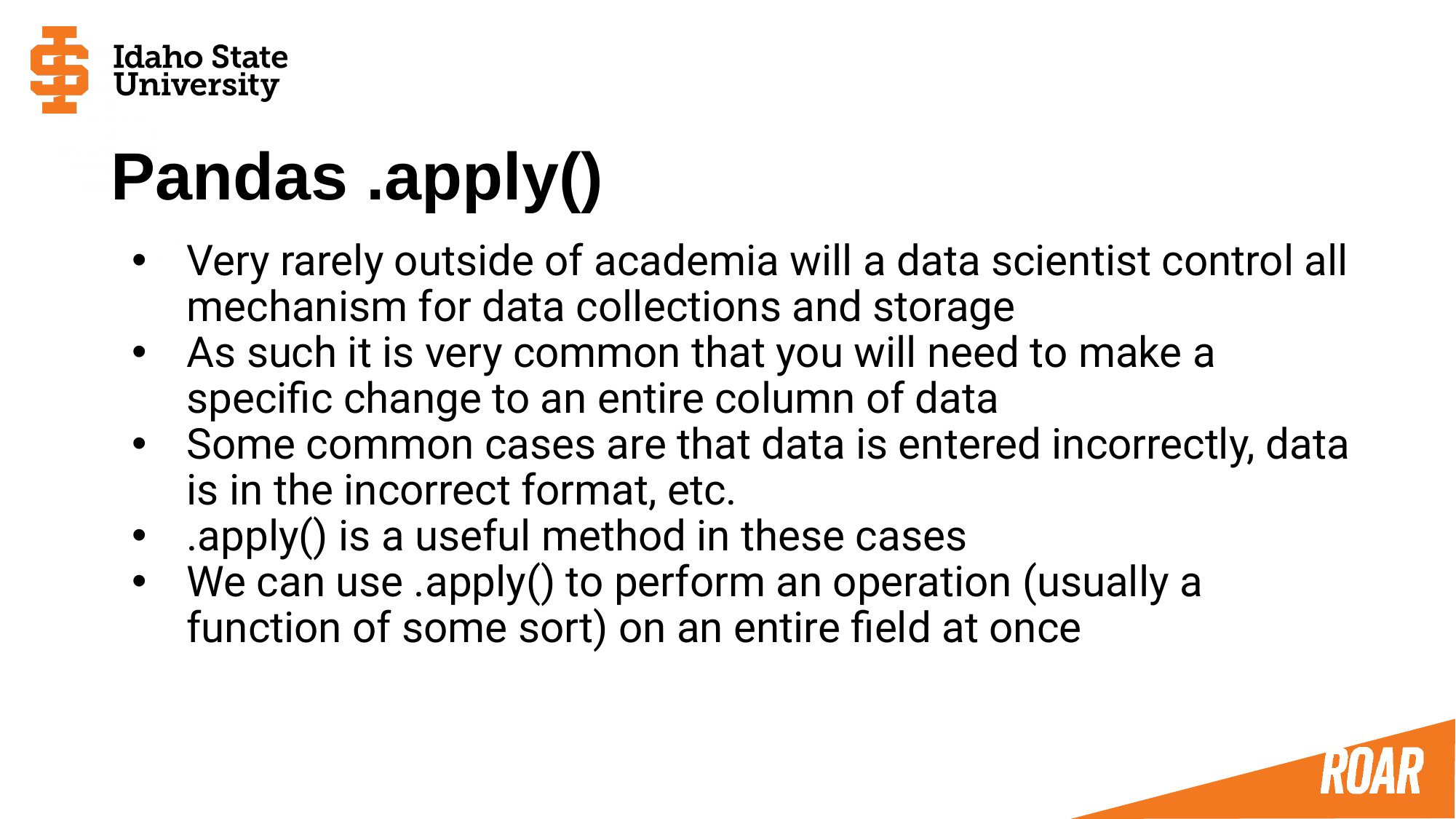

# Pandas .apply()
Very rarely outside of academia will a data scientist control all mechanism for data collections and storage
As such it is very common that you will need to make a specific change to an entire column of data
Some common cases are that data is entered incorrectly, data is in the incorrect format, etc.
.apply() is a useful method in these cases
We can use .apply() to perform an operation (usually a function of some sort) on an entire field at once